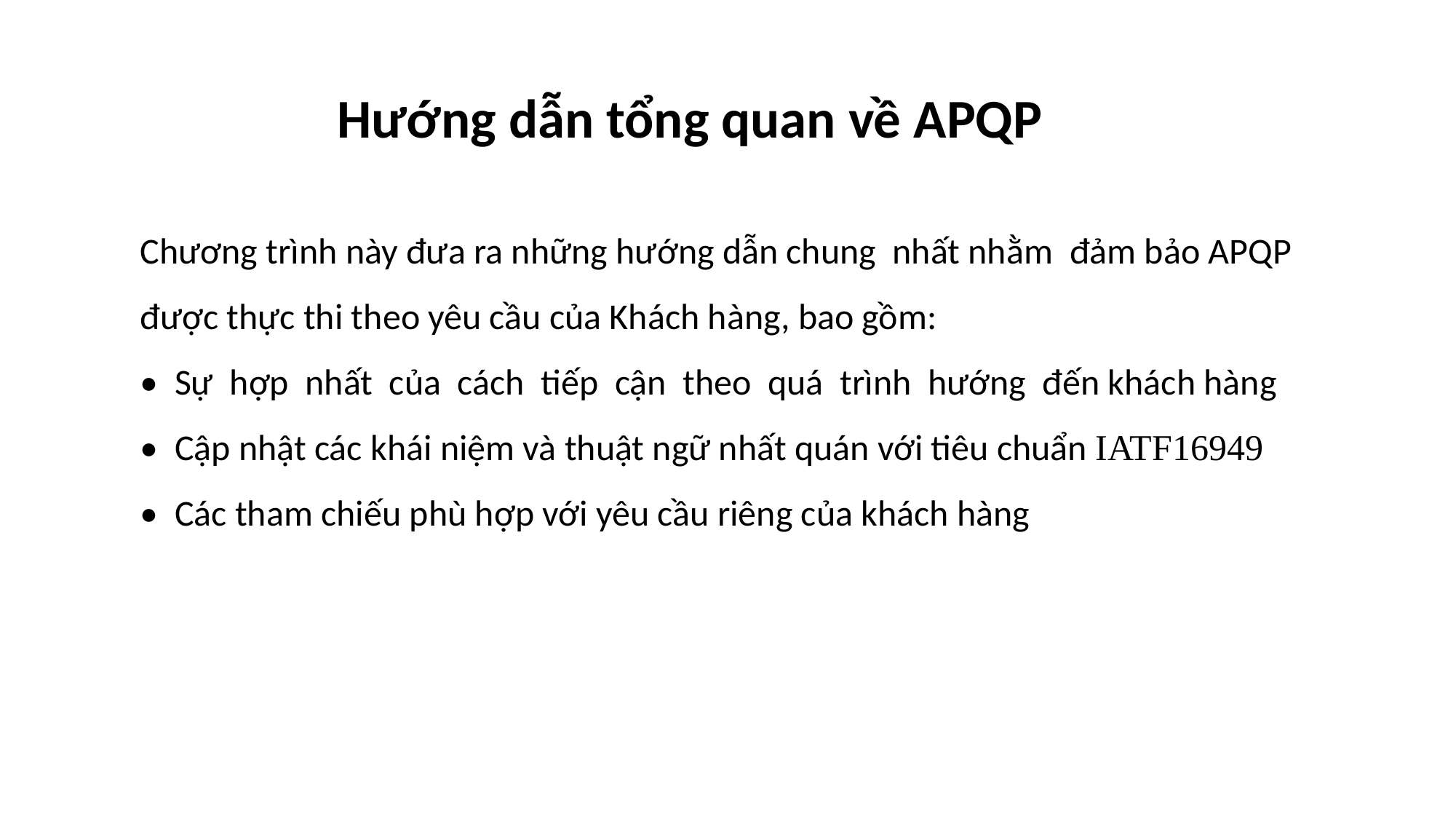

Hướng dẫn tổng quan về APQP
Chương trình này đưa ra những hướng dẫn chung  nhất nhằm  đảm bảo APQP được thực thi theo yêu cầu của Khách hàng, bao gồm:
•  Sự  hợp  nhất  của  cách  tiếp  cận  theo  quá  trình  hướng  đến khách hàng
•  Cập nhật các khái niệm và thuật ngữ nhất quán với tiêu chuẩn IATF16949
•  Các tham chiếu phù hợp với yêu cầu riêng của khách hàng